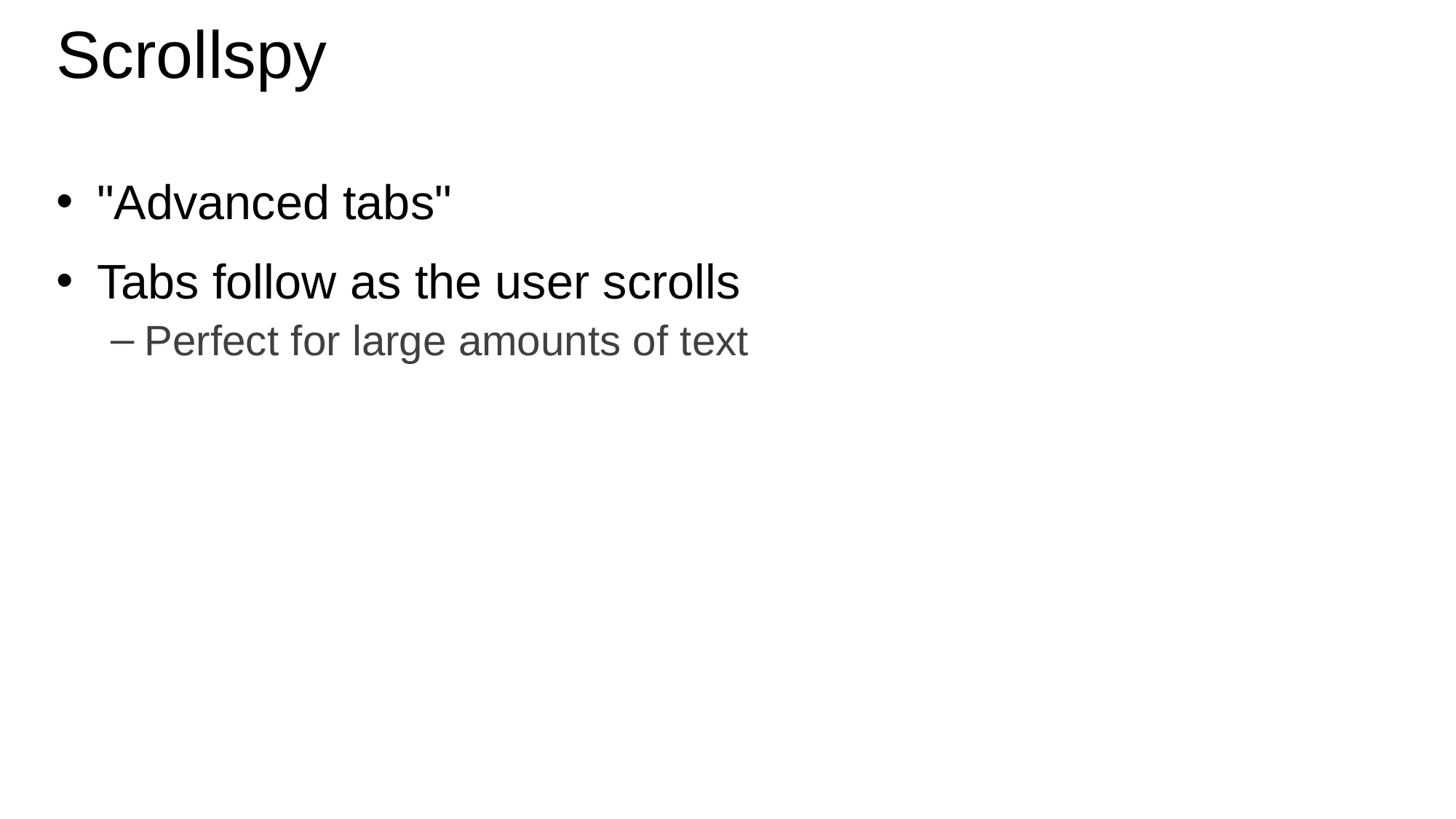

# Scrollspy
"Advanced tabs"
Tabs follow as the user scrolls
Perfect for large amounts of text